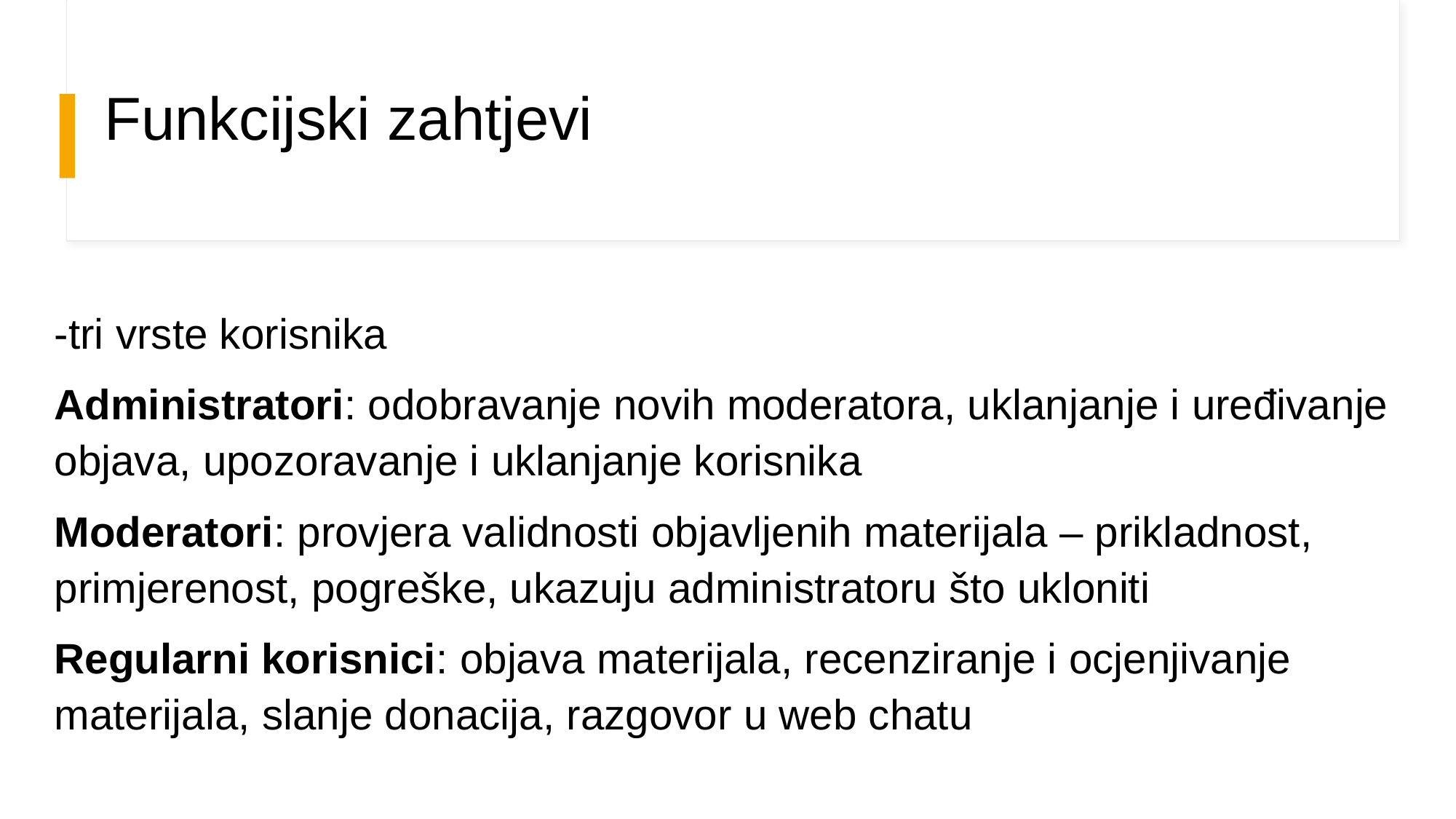

# Funkcijski zahtjevi
-tri vrste korisnika
Administratori: odobravanje novih moderatora, uklanjanje i uređivanje objava, upozoravanje i uklanjanje korisnika
Moderatori: provjera validnosti objavljenih materijala – prikladnost, primjerenost, pogreške, ukazuju administratoru što ukloniti
Regularni korisnici: objava materijala, recenziranje i ocjenjivanje materijala, slanje donacija, razgovor u web chatu